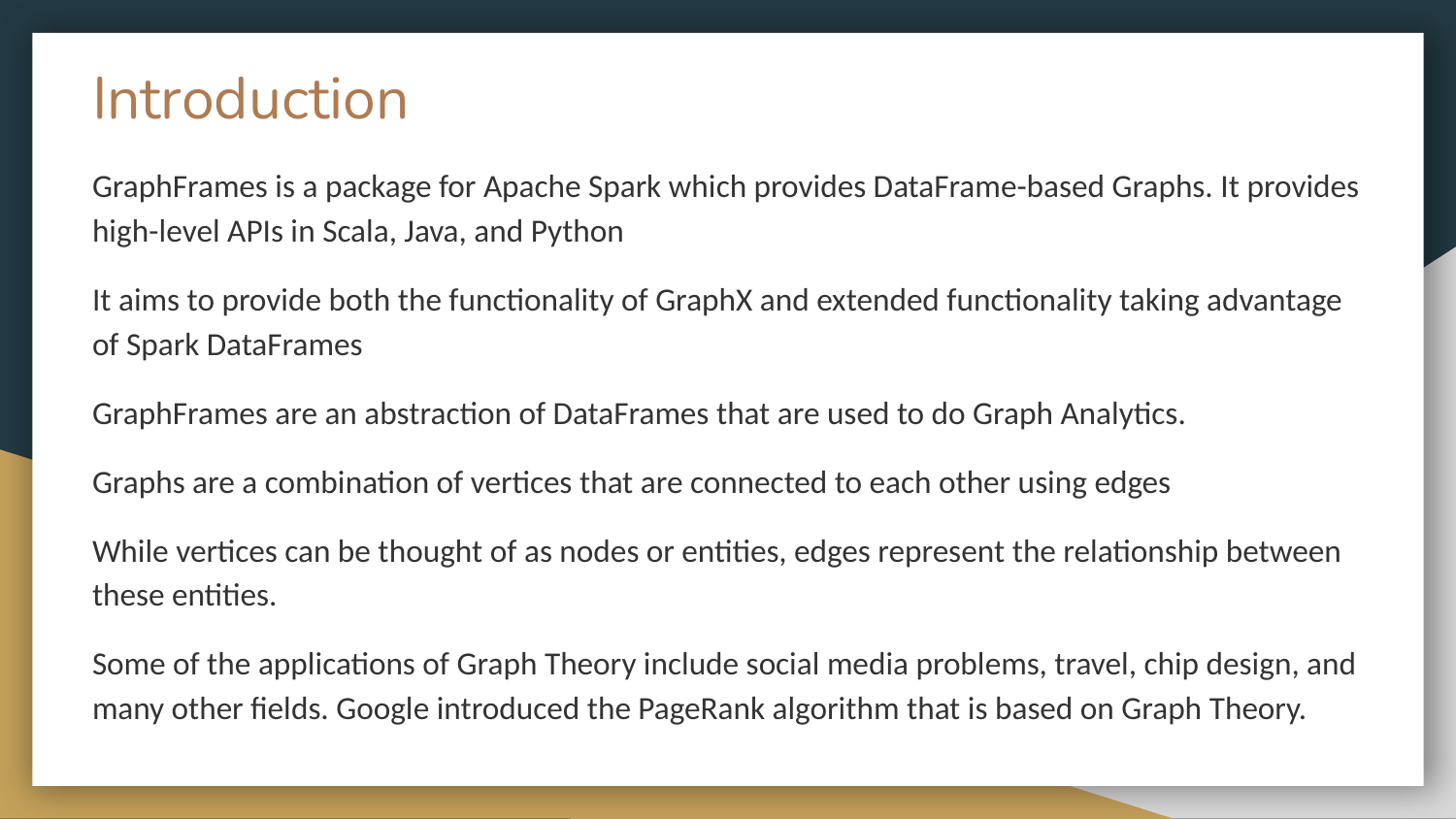

# Introduction
GraphFrames is a package for Apache Spark which provides DataFrame-based Graphs. It provides high-level APIs in Scala, Java, and Python
It aims to provide both the functionality of GraphX and extended functionality taking advantage of Spark DataFrames
GraphFrames are an abstraction of DataFrames that are used to do Graph Analytics.
Graphs are a combination of vertices that are connected to each other using edges
While vertices can be thought of as nodes or entities, edges represent the relationship between these entities.
Some of the applications of Graph Theory include social media problems, travel, chip design, and many other fields. Google introduced the PageRank algorithm that is based on Graph Theory.